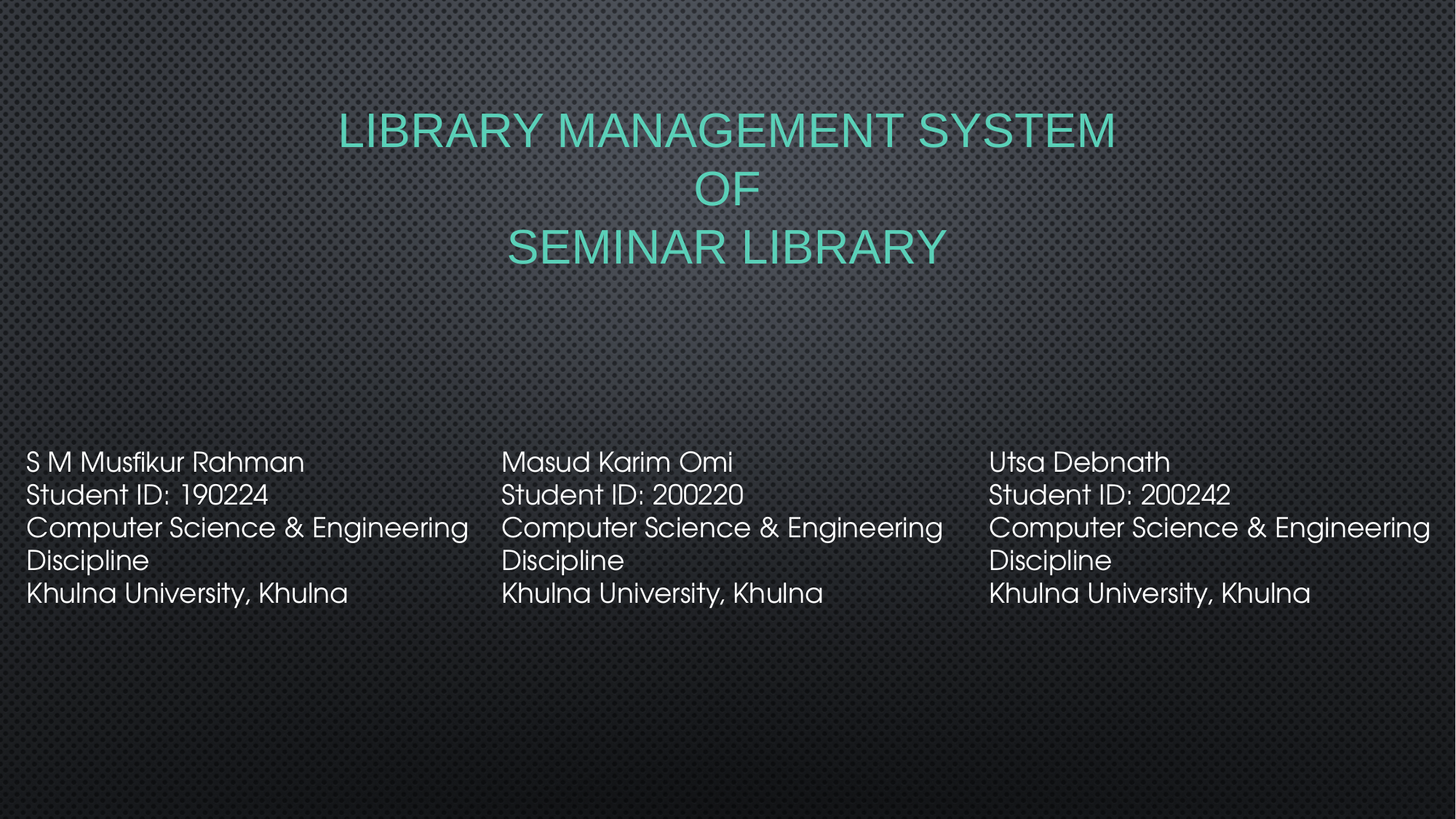

# Library management system of seminar library
S M Musfikur Rahman
Student ID: 190224
Computer Science & Engineering Discipline
Khulna University, Khulna
Masud Karim Omi
Student ID: 200220
Computer Science & Engineering Discipline
Khulna University, Khulna
Utsa Debnath
Student ID: 200242
Computer Science & Engineering Discipline
Khulna University, Khulna